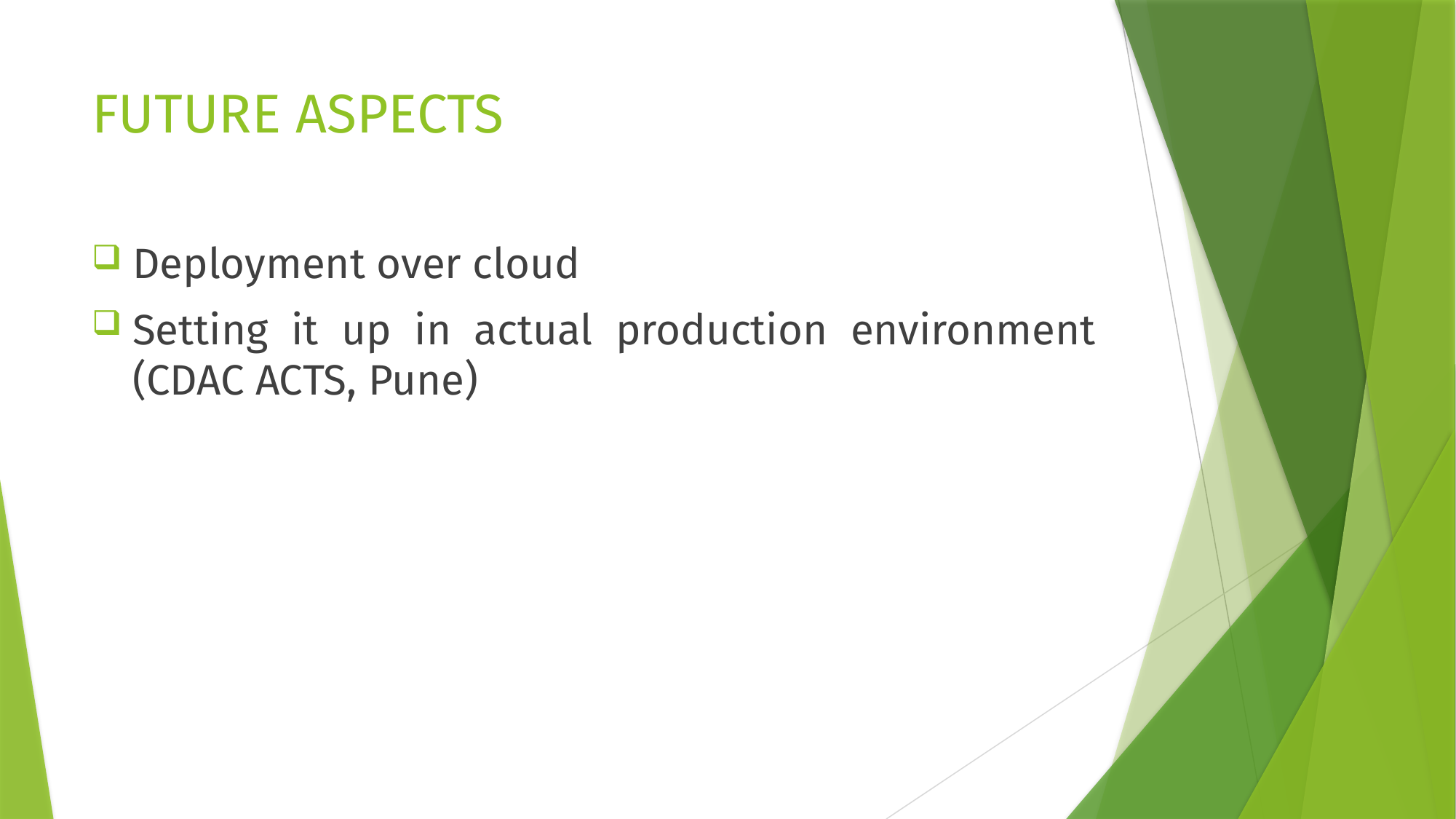

# FUTURE ASPECTS
Deployment over cloud
Setting it up in actual production environment (CDAC ACTS, Pune)